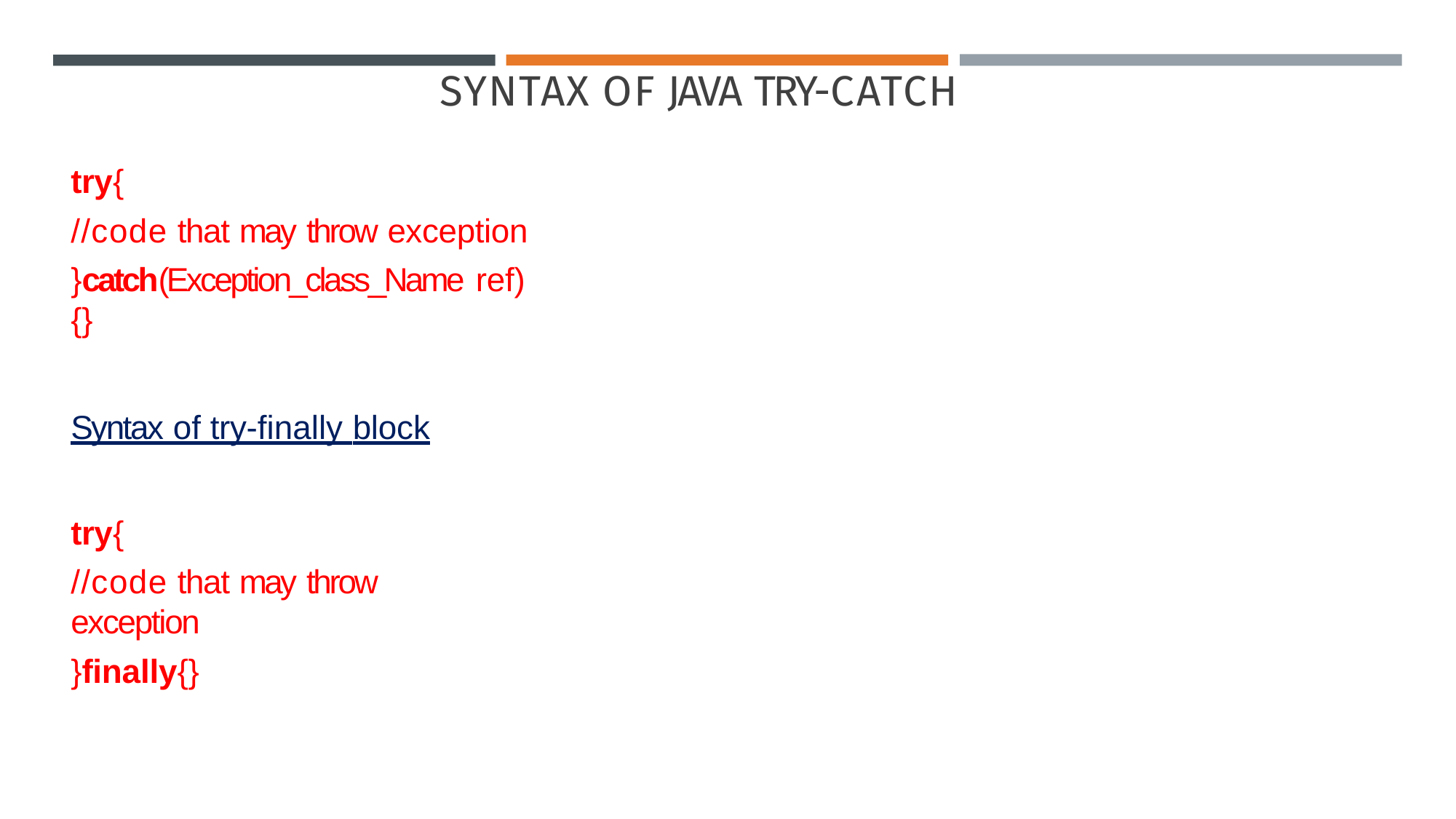

# SYNTAX OF JAVA TRY-CATCH
try{
//code that may throw exception
}catch(Exception_class_Name ref){}
Syntax of try-finally block

try{
//code that may throw exception
}finally{}